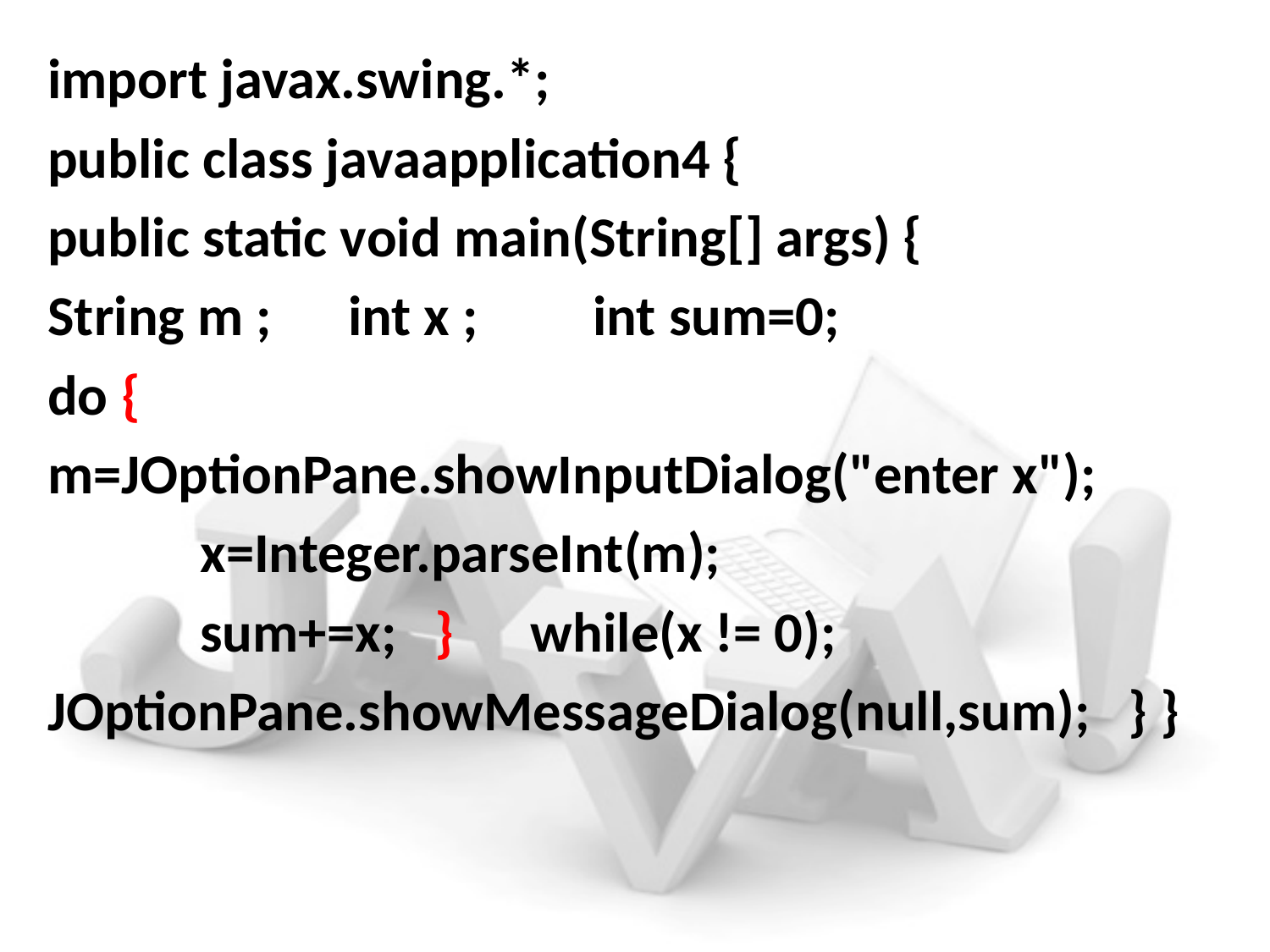

import javax.swing.*;
public class javaapplication4 {
public static void main(String[] args) {
String m ;      int x ;         int sum=0;
do {
m=JOptionPane.showInputDialog("enter x");
            x=Integer.parseInt(m);
            sum+=x;   }      while(x != 0);
JOptionPane.showMessageDialog(null,sum);   } }